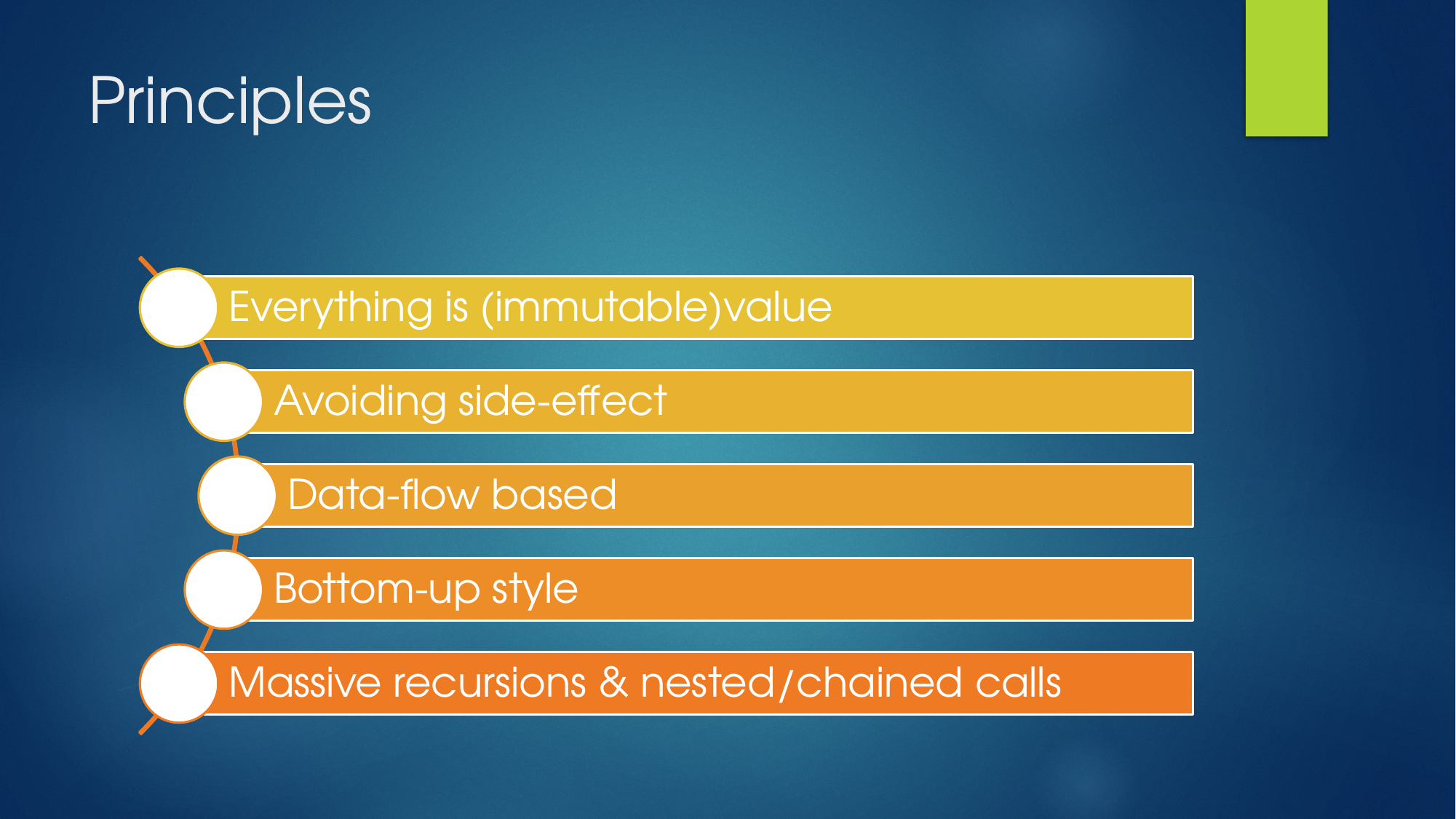

# Principles
Everything is (immutable)value
Avoiding side-effect
Data-flow based
Bottom-up style
Massive recursions & nested/chained calls